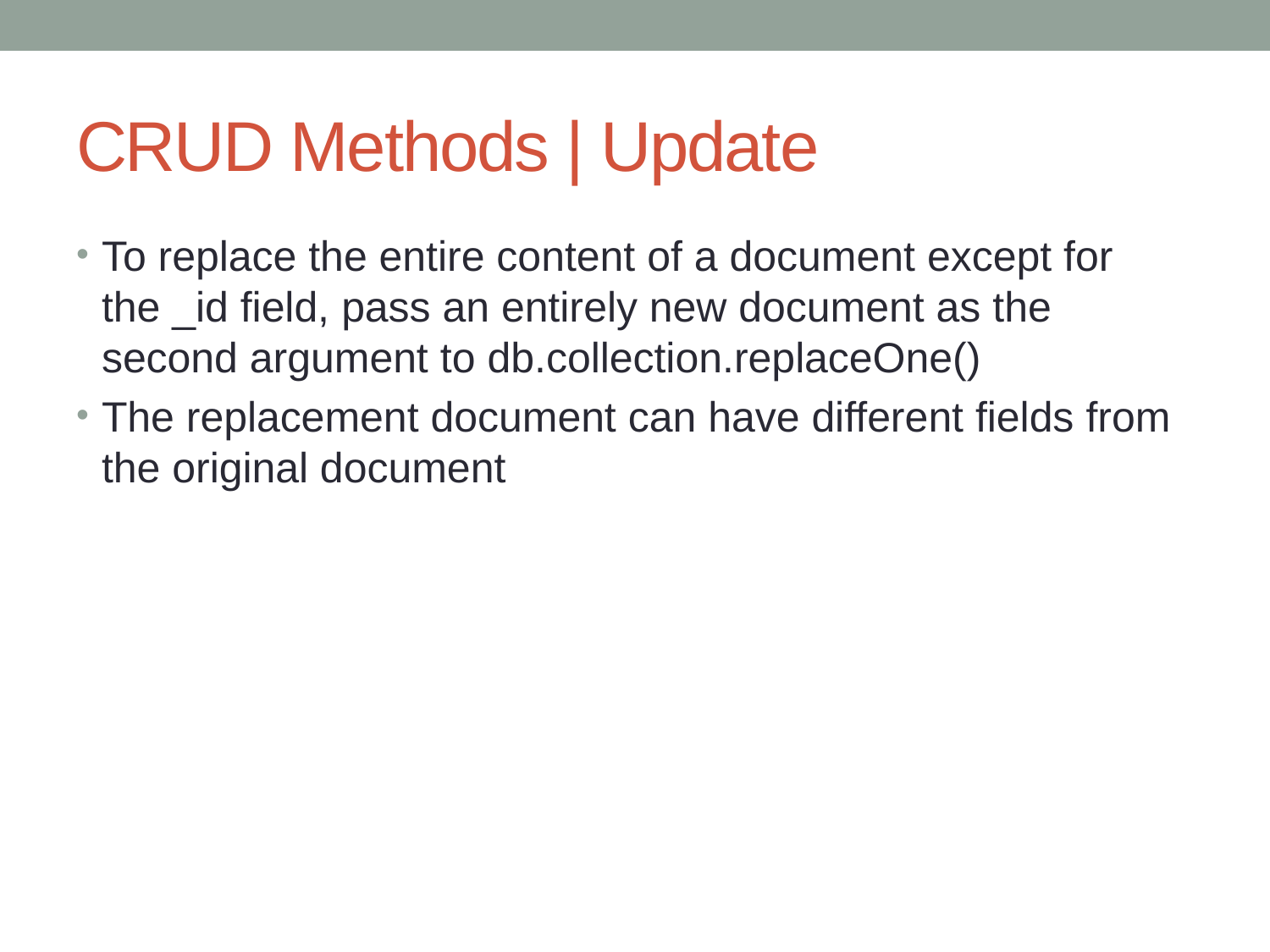

# CRUD Methods | Update
To replace the entire content of a document except for the _id field, pass an entirely new document as the second argument to db.collection.replaceOne()
The replacement document can have different fields from the original document